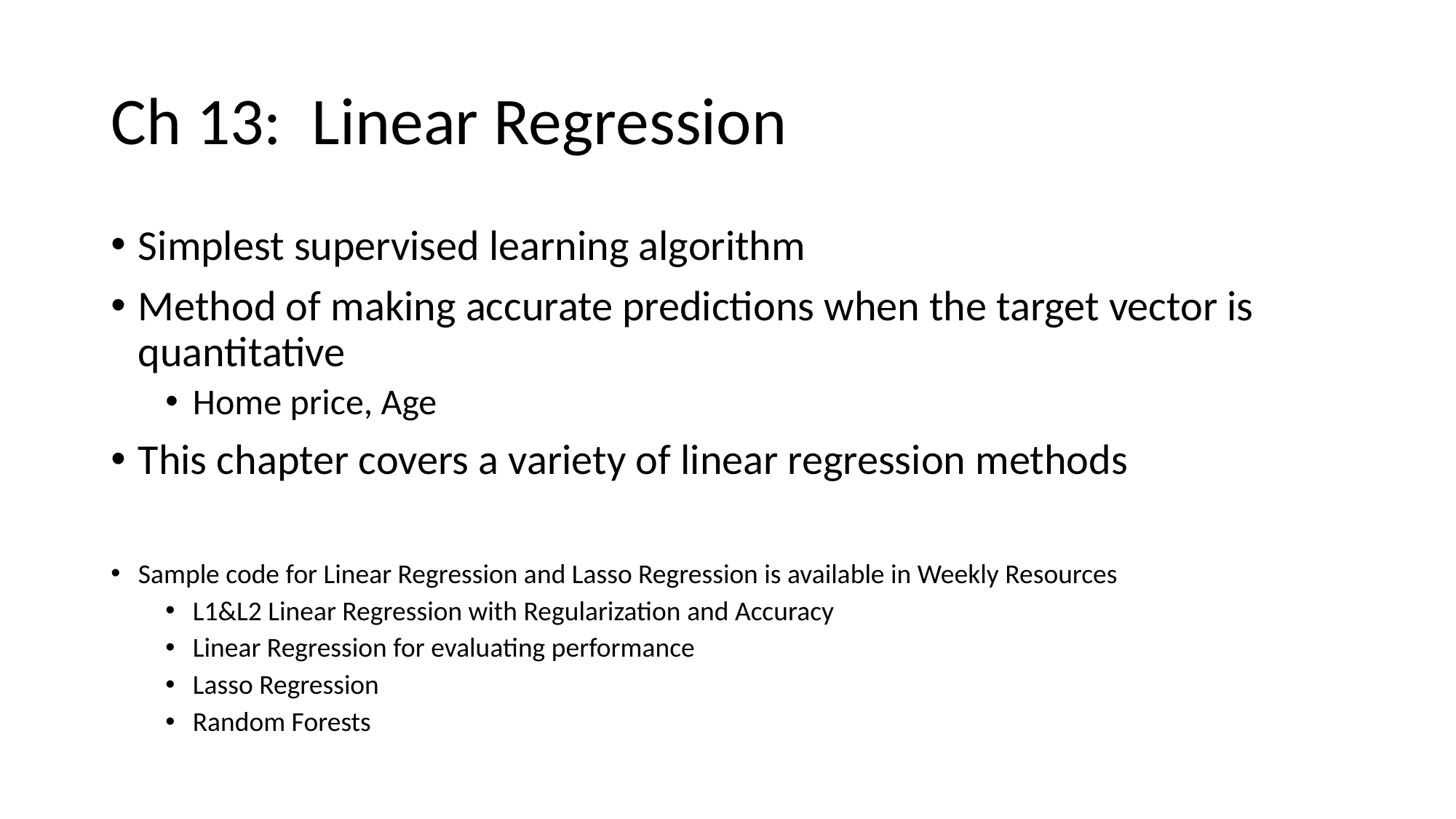

# Ch 13:  Linear Regression
Simplest supervised learning algorithm
Method of making accurate predictions when the target vector is quantitative
Home price, Age
This chapter covers a variety of linear regression methods

Sample code for Linear Regression and Lasso Regression is available in Weekly Resources
L1&L2 Linear Regression with Regularization and Accuracy
Linear Regression for evaluating performance
Lasso Regression
Random Forests